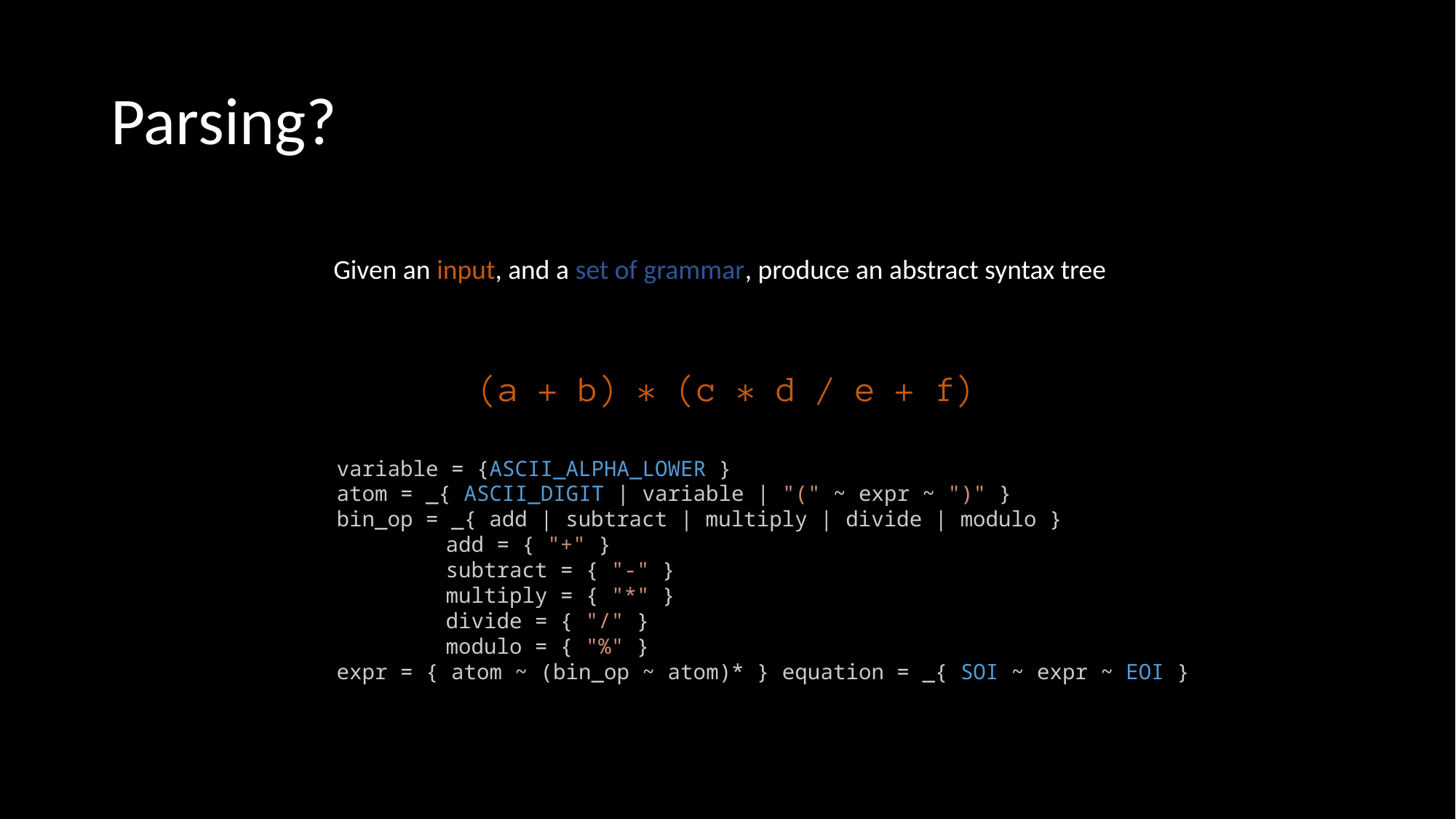

# Parsing?
Given an input, and a set of grammar, produce an abstract syntax tree
(a + b) * (c * d / e + f)
variable = {ASCII_ALPHA_LOWER }
atom = _{ ASCII_DIGIT | variable | "(" ~ expr ~ ")" }
bin_op = _{ add | subtract | multiply | divide | modulo }
	add = { "+" }
	subtract = { "-" }
	multiply = { "*" }
	divide = { "/" }
	modulo = { "%" }
expr = { atom ~ (bin_op ~ atom)* } equation = _{ SOI ~ expr ~ EOI }